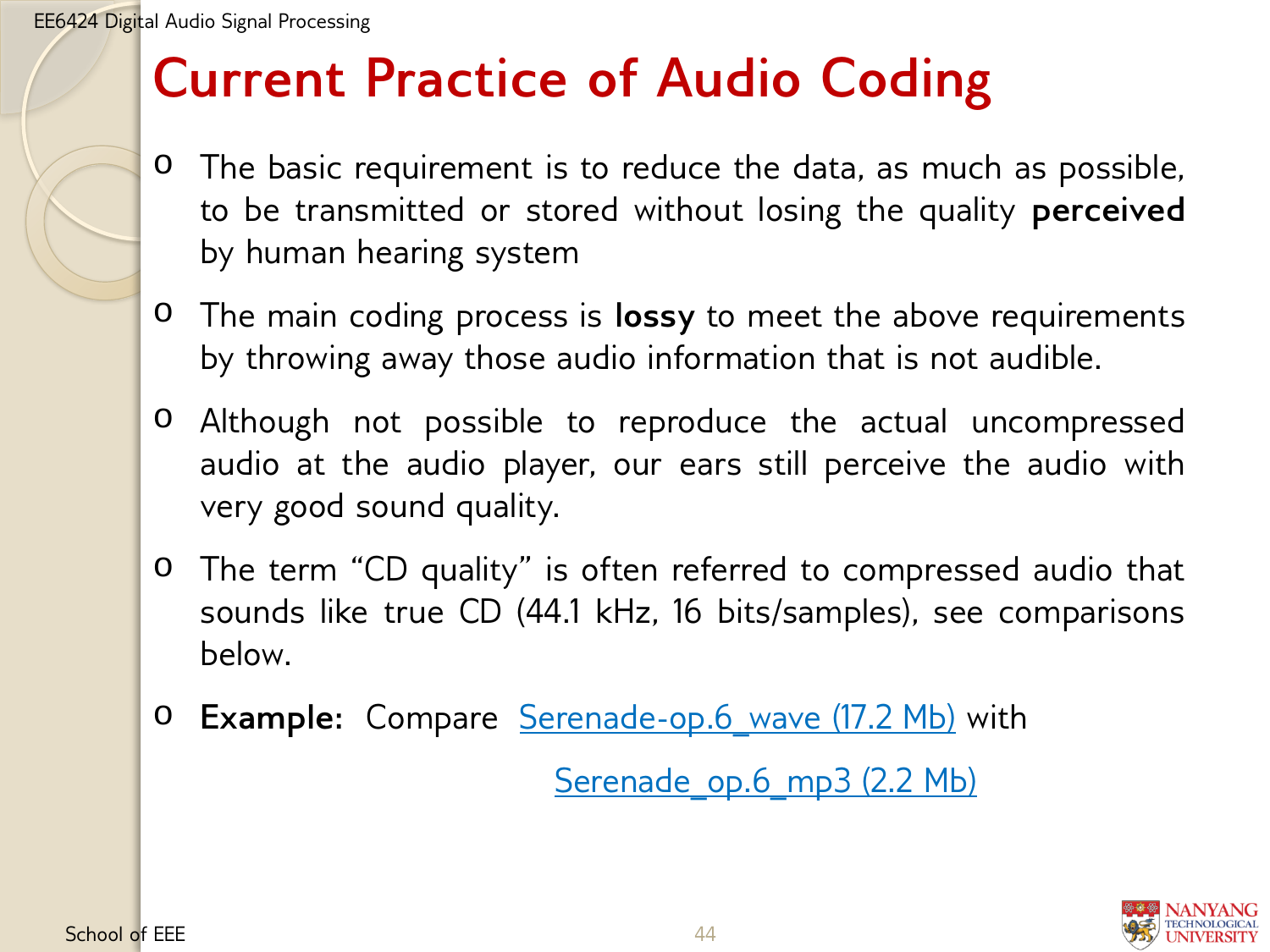

Current Practice of Audio Coding
The basic requirement is to reduce the data, as much as possible, to be transmitted or stored without losing the quality perceived by human hearing system
The main coding process is lossy to meet the above requirements by throwing away those audio information that is not audible.
Although not possible to reproduce the actual uncompressed audio at the audio player, our ears still perceive the audio with very good sound quality.
The term “CD quality” is often referred to compressed audio that sounds like true CD (44.1 kHz, 16 bits/samples), see comparisons below.
Example:  Compare  Serenade-op.6_wave (17.2 Mb) with
                                      Serenade_op.6_mp3 (2.2 Mb)
School of EEE
44